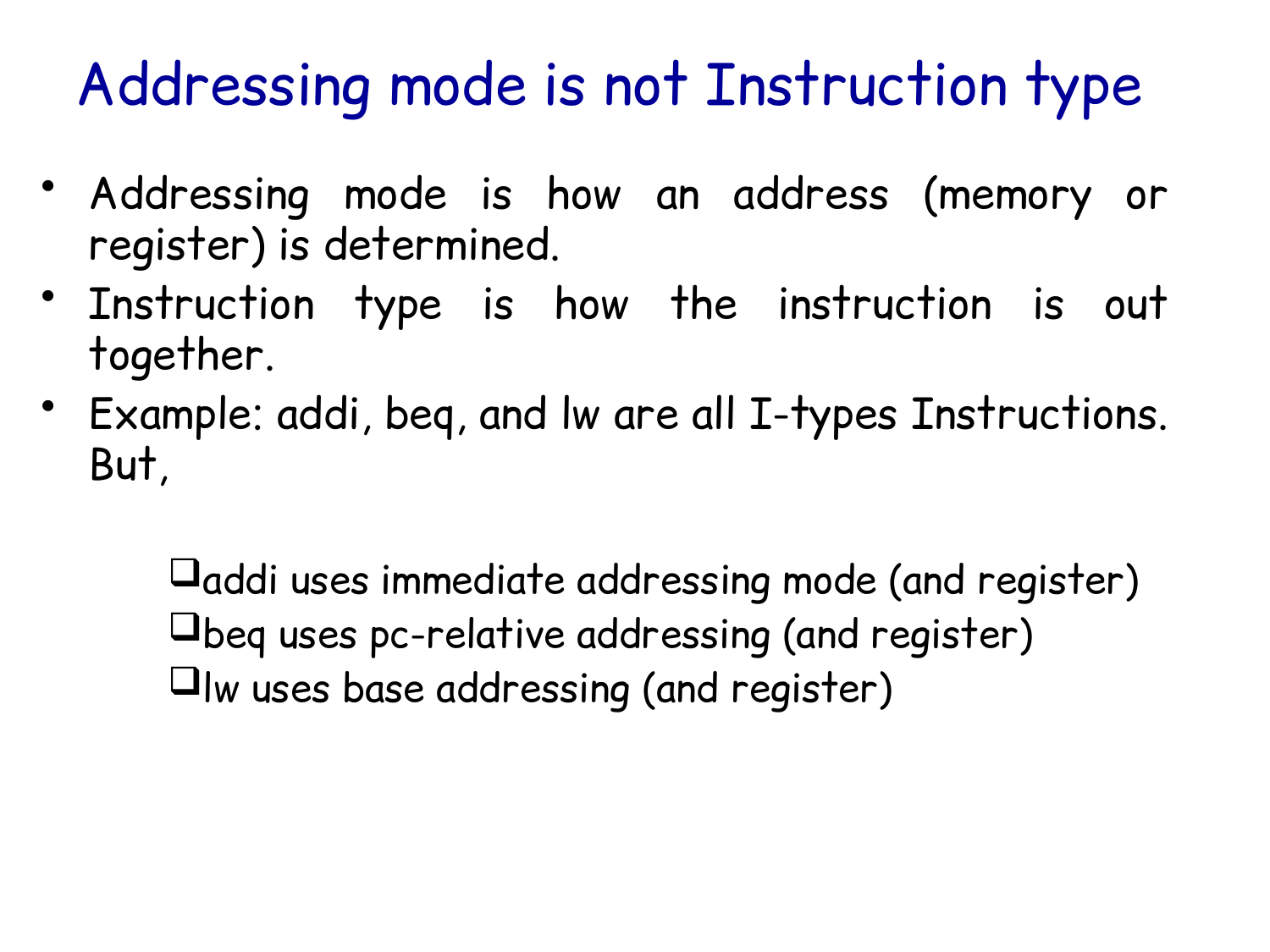

Addressing mode is not Instruction type
Addressing mode is how an address (memory or register) is determined.
Instruction type is how the instruction is out together.
Example: addi, beq, and lw are all I-types Instructions. But,

addi uses immediate addressing mode (and register)
beq uses pc-relative addressing (and register)
lw uses base addressing (and register)